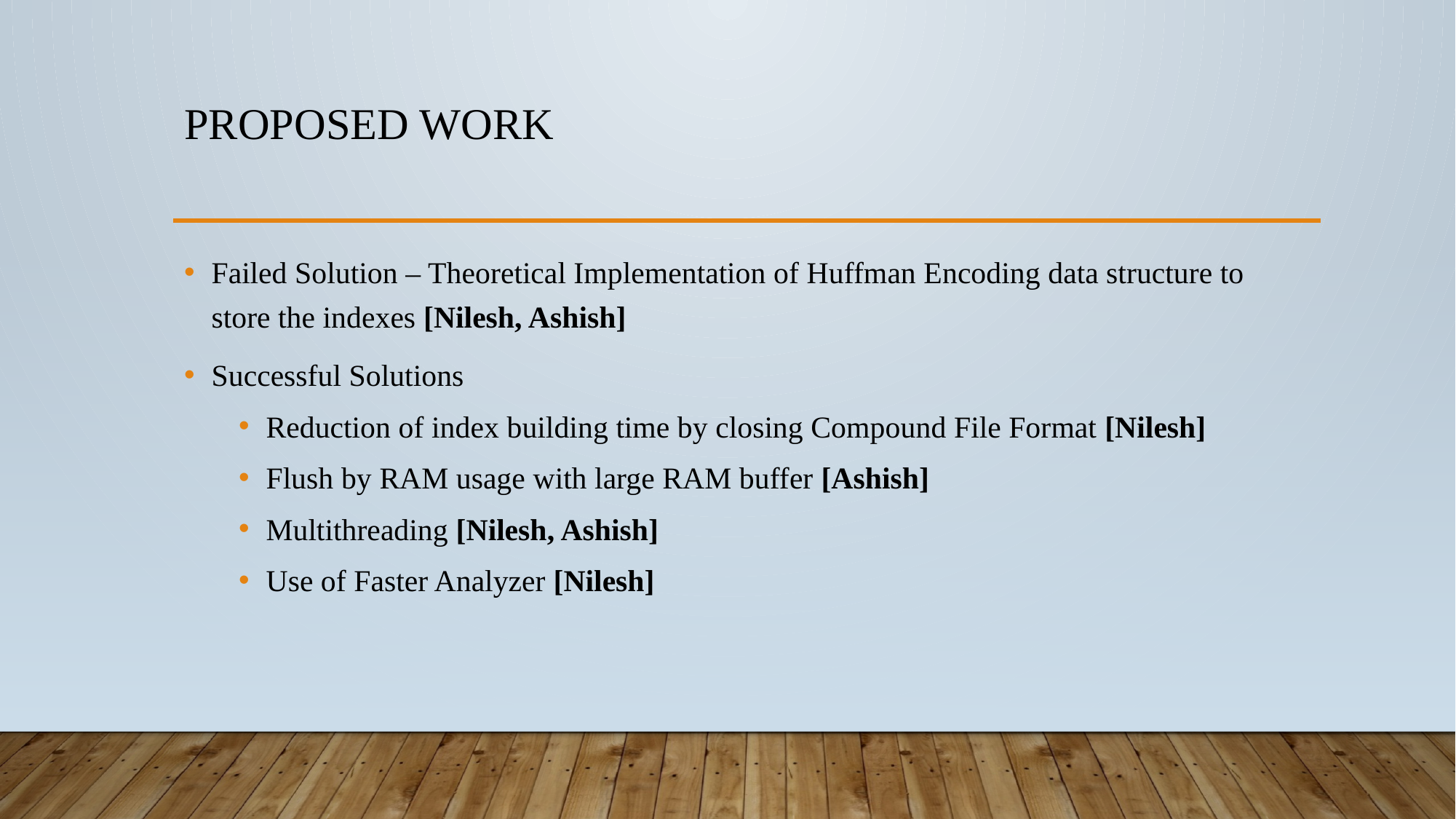

# Proposed work
Failed Solution – Theoretical Implementation of Huffman Encoding data structure to store the indexes [Nilesh, Ashish]
Successful Solutions
Reduction of index building time by closing Compound File Format [Nilesh]
Flush by RAM usage with large RAM buffer [Ashish]
Multithreading [Nilesh, Ashish]
Use of Faster Analyzer [Nilesh]